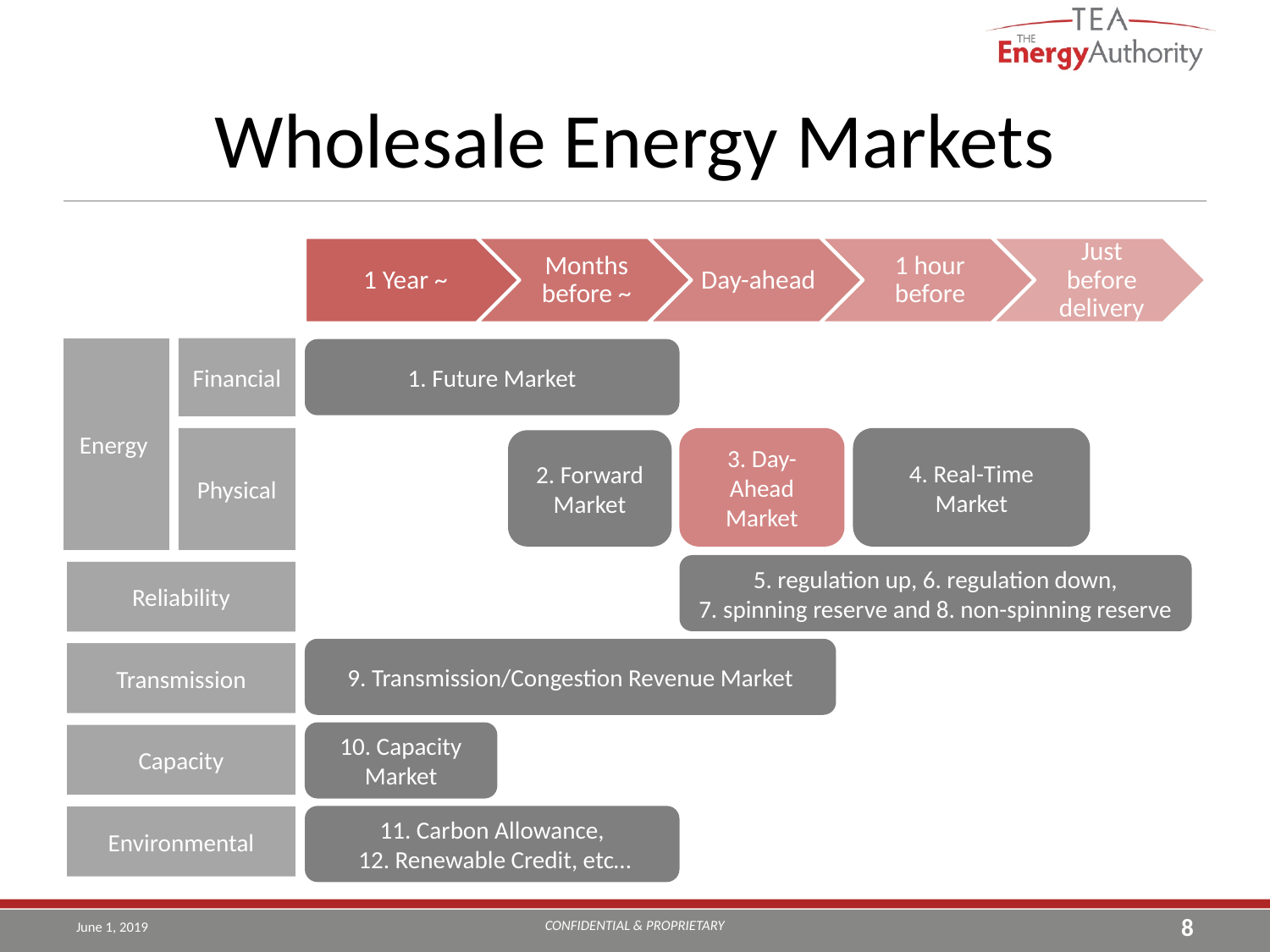

# Wholesale Energy Markets
1 Year ~
Months before ~
Day-ahead
1 hour before
Just before delivery
Financial
Energy
1. Future Market
Physical
3. Day-Ahead Market
4. Real-Time Market
2. Forward Market
 5. regulation up, 6. regulation down,
7. spinning reserve and 8. non-spinning reserve
Reliability
9. Transmission/Congestion Revenue Market
Transmission
10. Capacity Market
Capacity
11. Carbon Allowance,
 12. Renewable Credit, etc…
Environmental
CONFIDENTIAL & PROPRIETARY
June 1, 2019
8